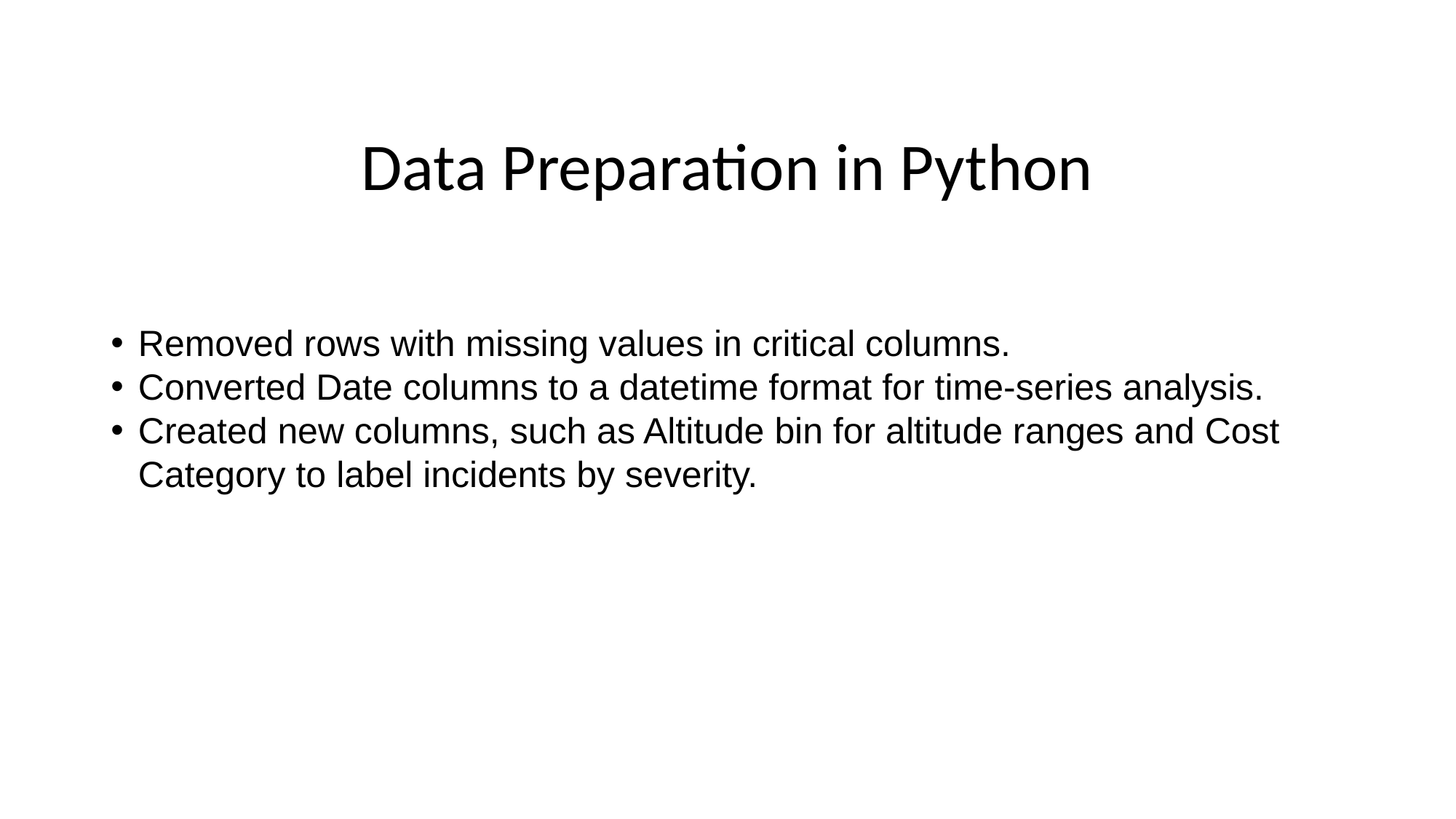

# Data Preparation in Python

Removed rows with missing values in critical columns.
Converted Date columns to a datetime format for time-series analysis.
Created new columns, such as Altitude bin for altitude ranges and Cost Category to label incidents by severity.